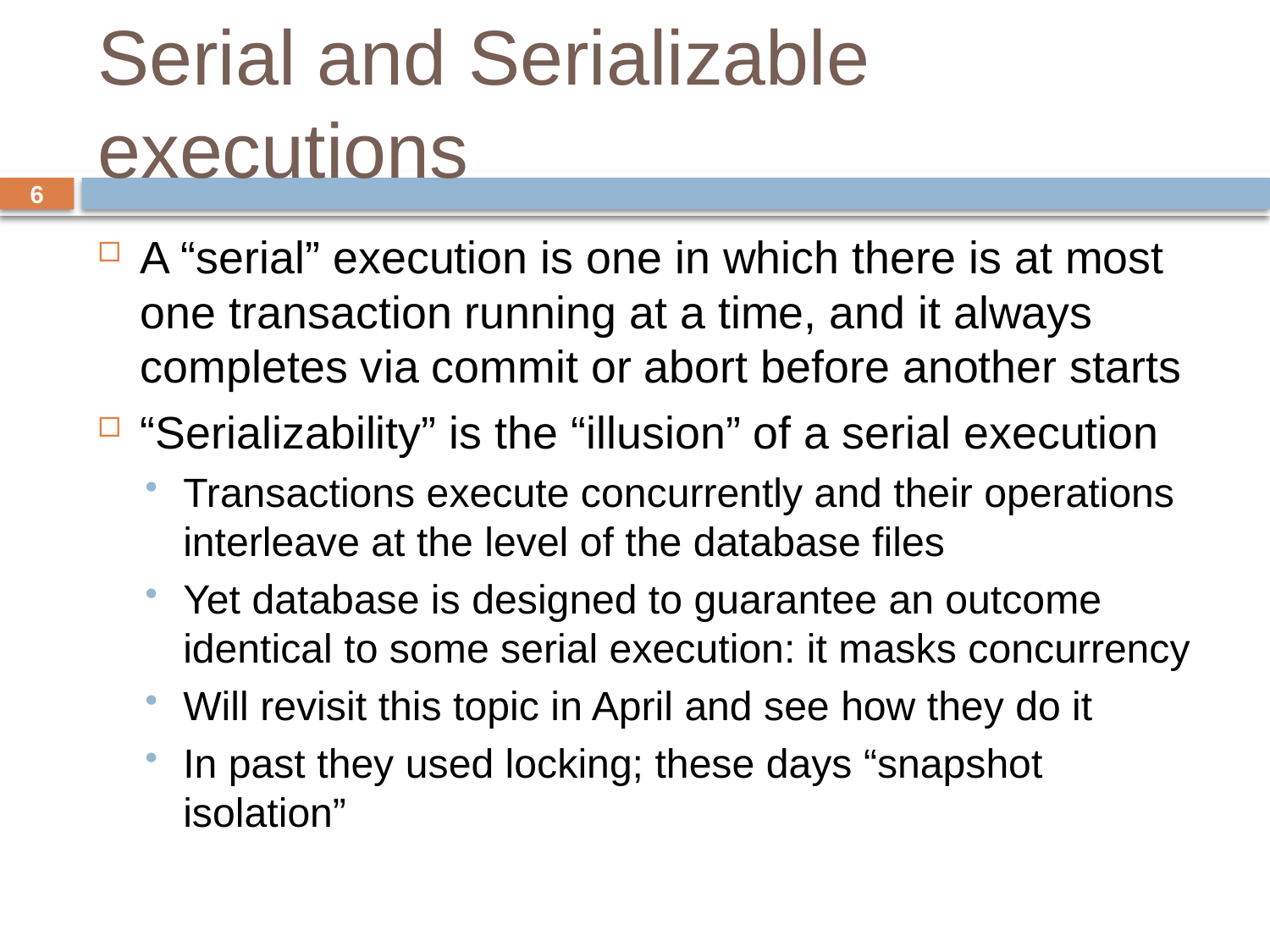

# Serial and Serializable executions
6
A “serial” execution is one in which there is at most one transaction running at a time, and it always completes via commit or abort before another starts
“Serializability” is the “illusion” of a serial execution
Transactions execute concurrently and their operations interleave at the level of the database files
Yet database is designed to guarantee an outcome identical to some serial execution: it masks concurrency
Will revisit this topic in April and see how they do it
In past they used locking; these days “snapshot isolation”